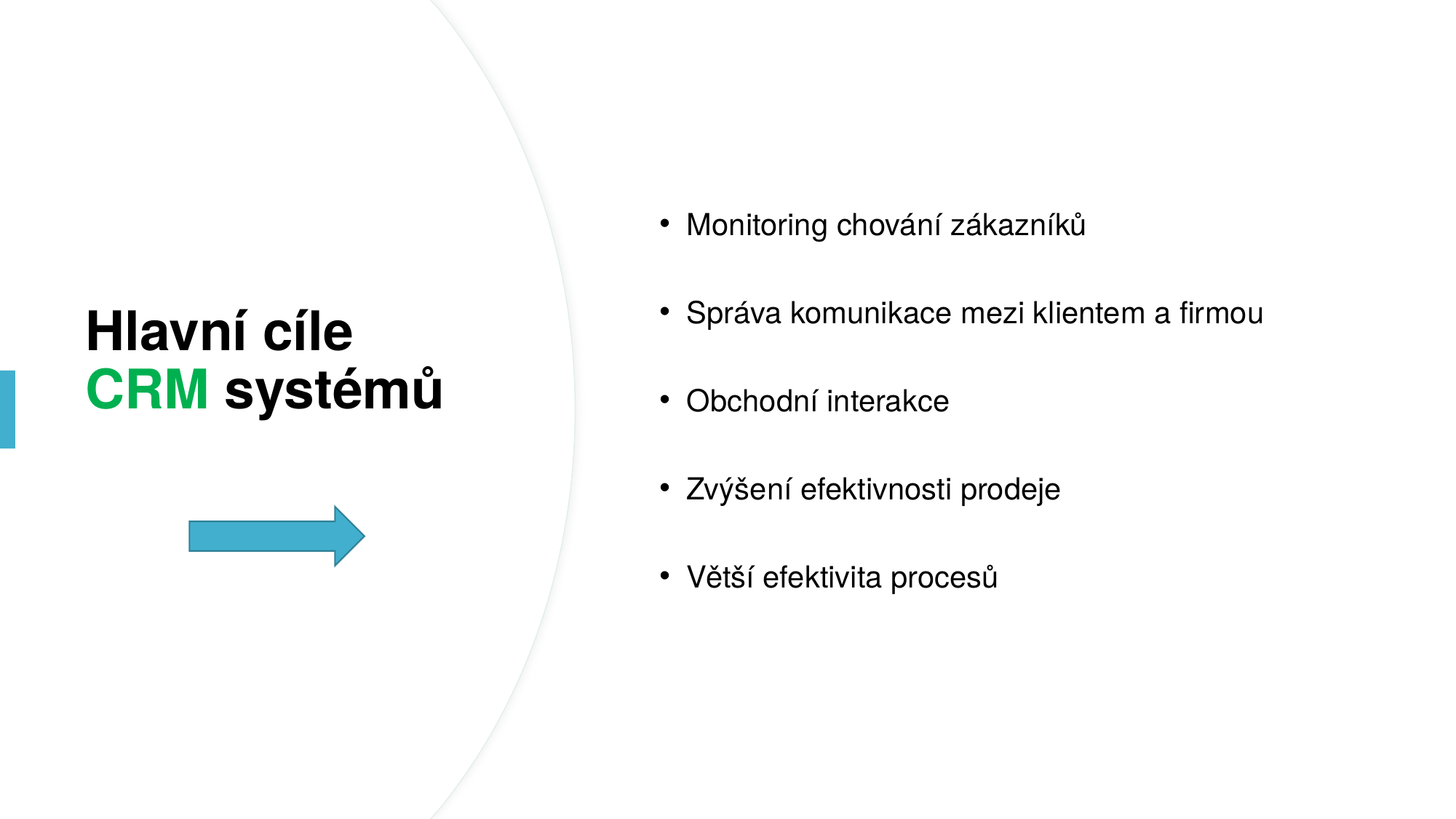

Monitoring chování zákazníků
Správa komunikace mezi klientem a firmou
Obchodní interakce
Zvýšení efektivnosti prodeje
Větší efektivita procesů
# Hlavní cíle CRM systémů